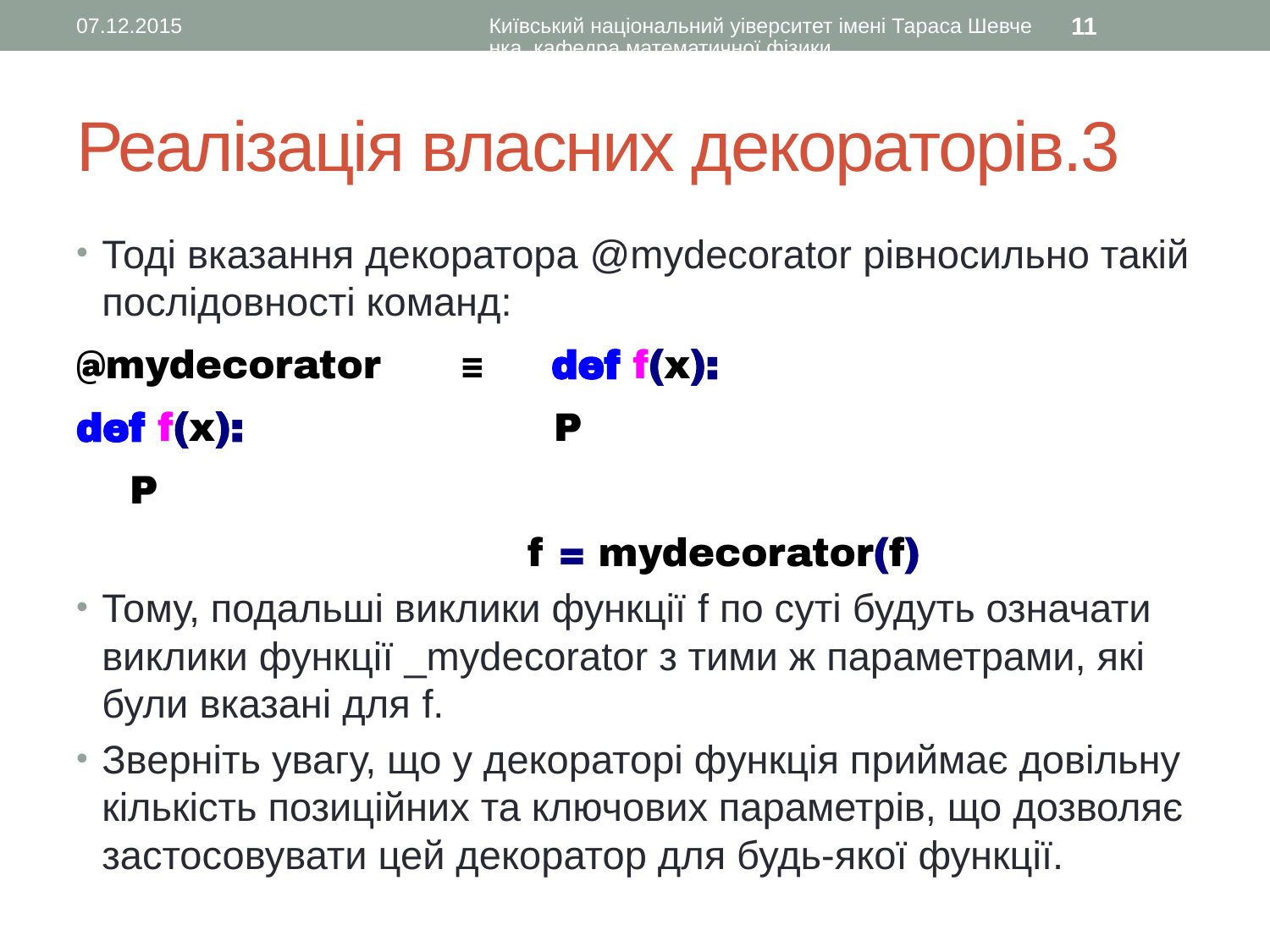

07.12.2015
Київський національний уіверситет імені Тараса Шевченка, кафедра математичної фізики
11
# Реалізація власних декораторів.3
Тоді вказання декоратора @mydecorator рівносильно такій послідовності команд:
@mydecorator      ≡     def f(x):
def f(x):                   	P
    P
                        	       f = mydecorator(f)
Тому, подальші виклики функції f по суті будуть означати виклики функції _mydecorator з тими ж параметрами, які були вказані для f.
Зверніть увагу, що у декораторі функція приймає довільну кількість позиційних та ключових параметрів, що дозволяє застосовувати цей декоратор для будь-якої функції.